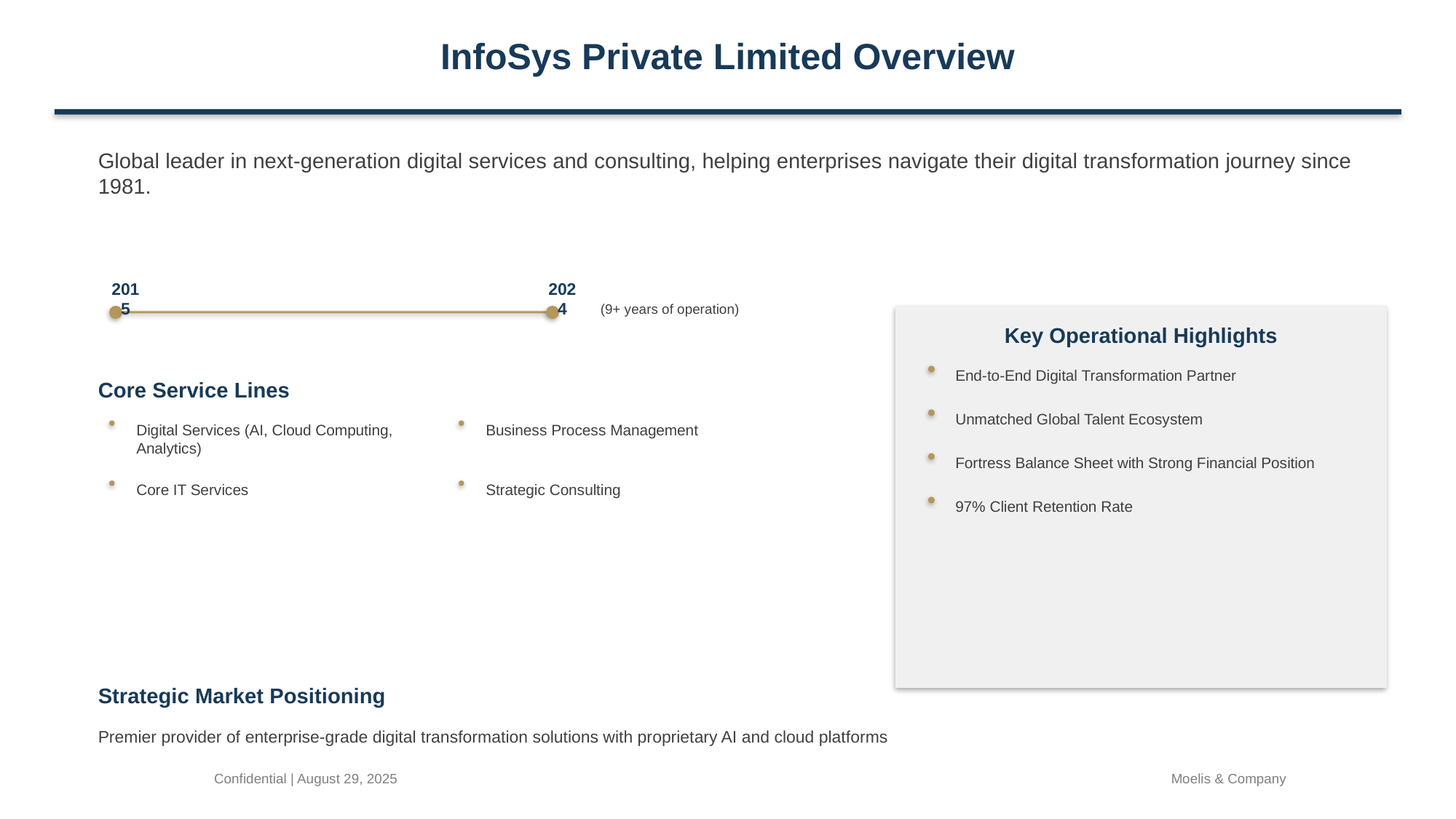

InfoSys Private Limited Overview

Global leader in next-generation digital services and consulting, helping enterprises navigate their digital transformation journey since 1981.
2015
2024
(9+ years of operation)

Key Operational Highlights
End-to-End Digital Transformation Partner

Core Service Lines
Unmatched Global Talent Ecosystem

Digital Services (AI, Cloud Computing, Analytics)
Business Process Management

Fortress Balance Sheet with Strong Financial Position

Core IT Services
Strategic Consulting

97% Client Retention Rate

Strategic Market Positioning
Premier provider of enterprise-grade digital transformation solutions with proprietary AI and cloud platforms
Confidential | August 29, 2025
Moelis & Company